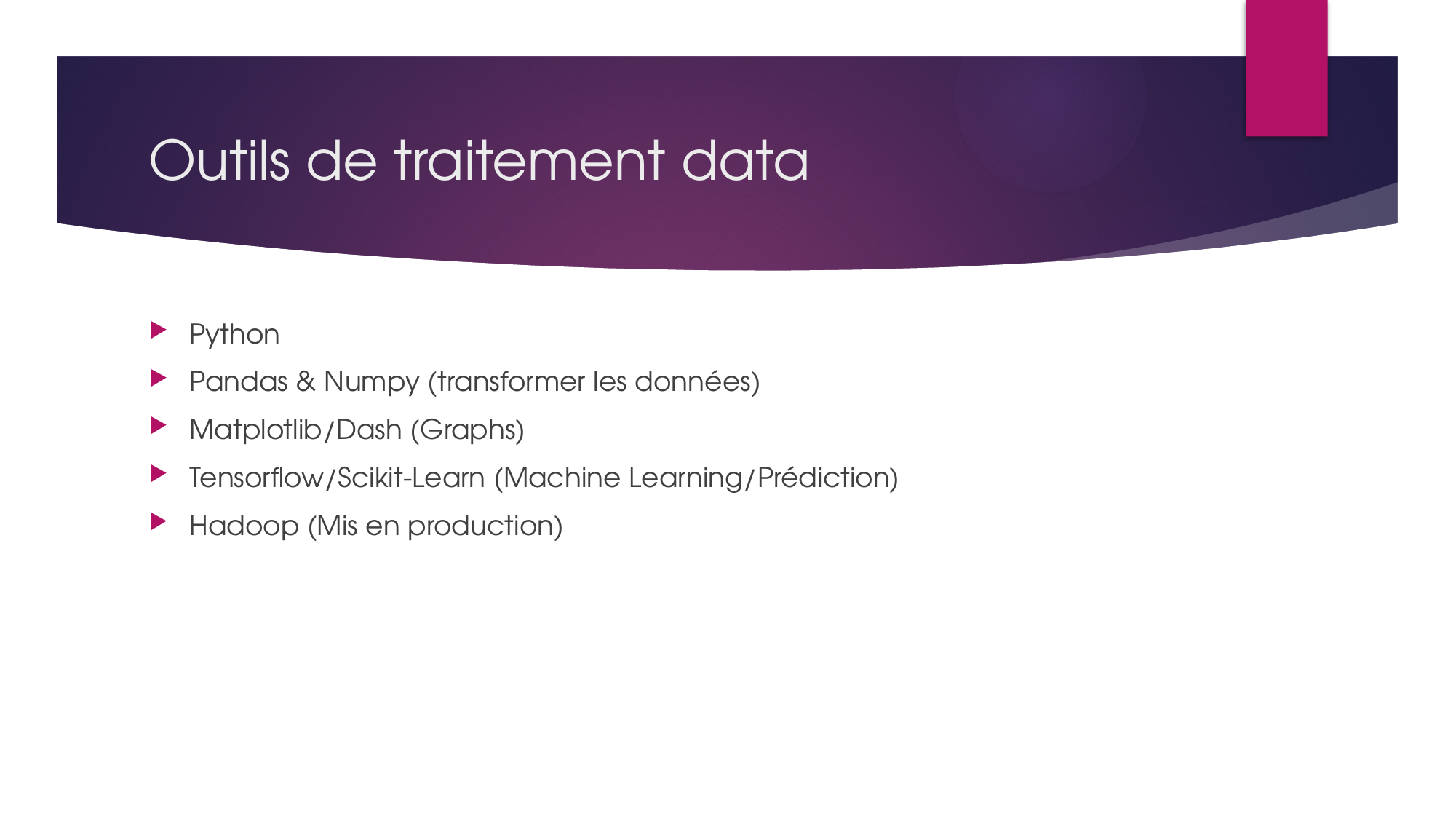

# Outils de traitement data
Python
Pandas & Numpy (transformer les données)
Matplotlib/Dash (Graphs)
Tensorflow/Scikit-Learn (Machine Learning/Prédiction)
Hadoop (Mis en production)